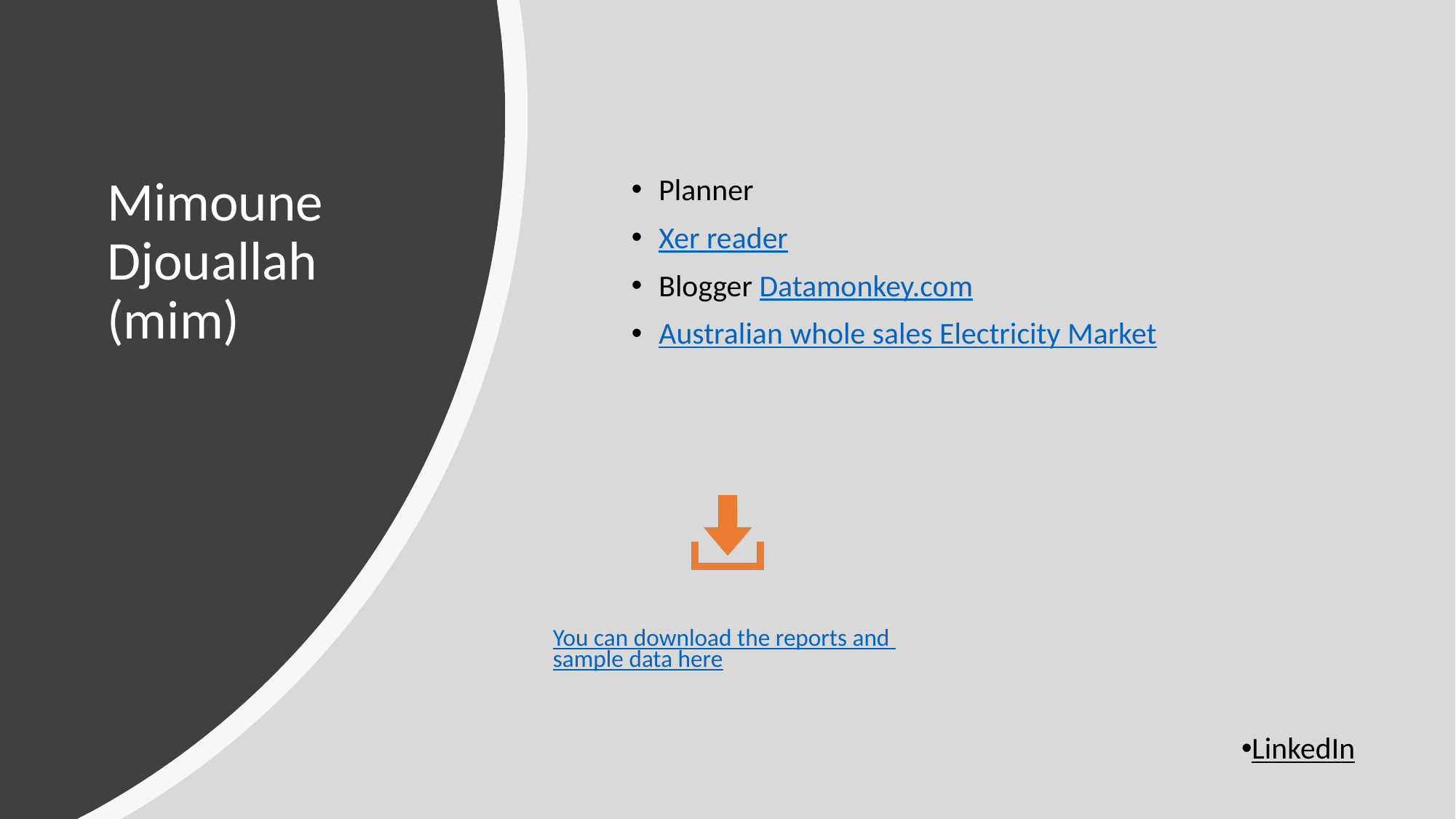

# Mimoune Djouallah (mim)
Planner
Xer reader
Blogger Datamonkey.com
Australian whole sales Electricity Market

You can download the reports and sample data here
LinkedIn